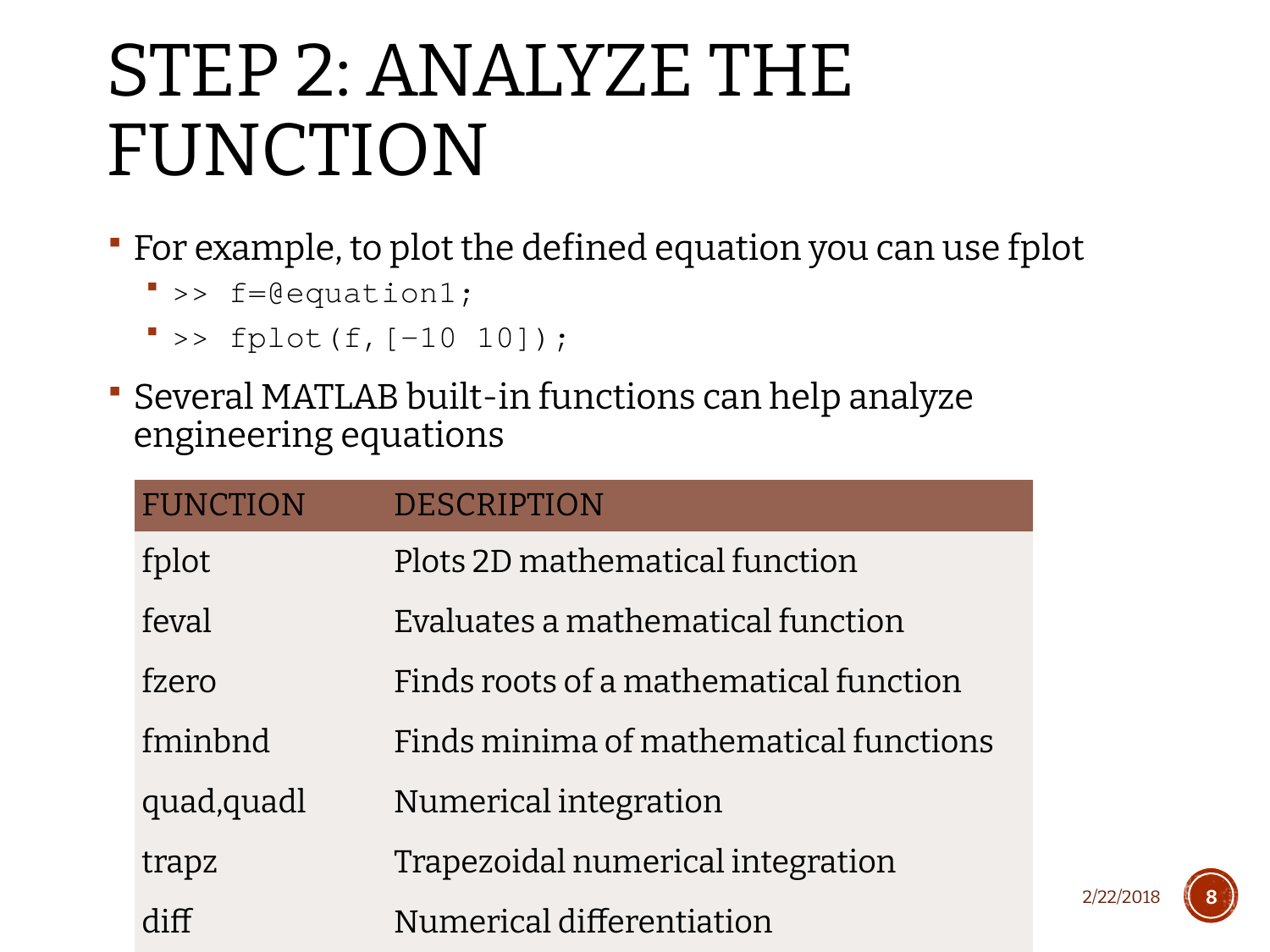

# STEP 2: analyze the function
For example, to plot the defined equation you can use fplot
>> f=@equation1;
>> fplot(f,[-10 10]);
Several MATLAB built-in functions can help analyze engineering equations
| Function | description |
| --- | --- |
| fplot | Plots 2D mathematical function |
| feval | Evaluates a mathematical function |
| fzero | Finds roots of a mathematical function |
| fminbnd | Finds minima of mathematical functions |
| quad,quadl | Numerical integration |
| trapz | Trapezoidal numerical integration |
| diff | Numerical differentiation |
2/22/2018
8